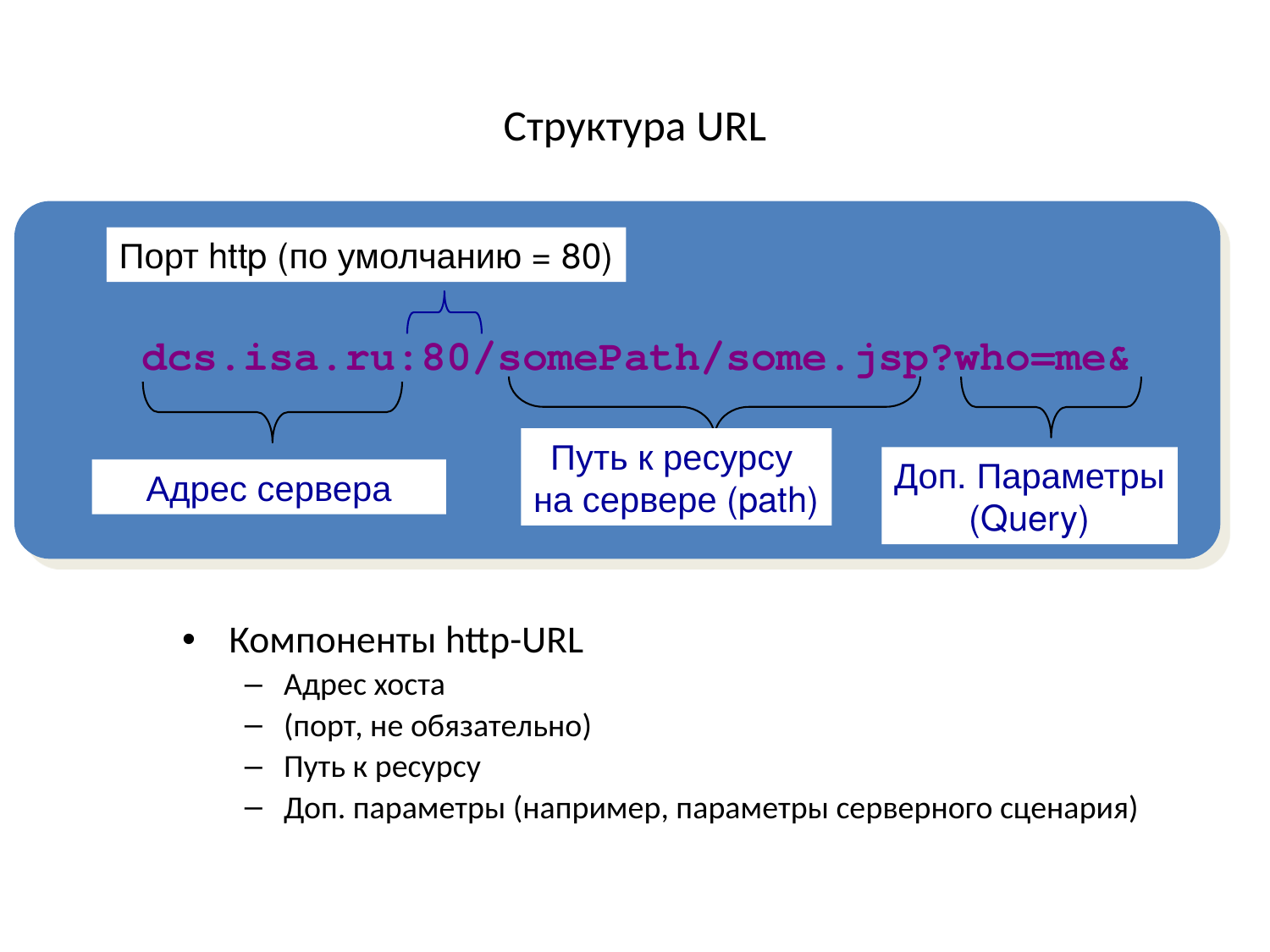

# Структура URL

Порт http (по умолчанию = 80)

dcs.isa.ru:80/somePath/some.jsp?who=me&
Путь к ресурсу
на сервере (path)
Доп. Параметры
(Query)
Адрес сервера
Компоненты http-URL
Адрес хоста
(порт, не обязательно)
Путь к ресурсу
Доп. параметры (например, параметры серверного сценария)